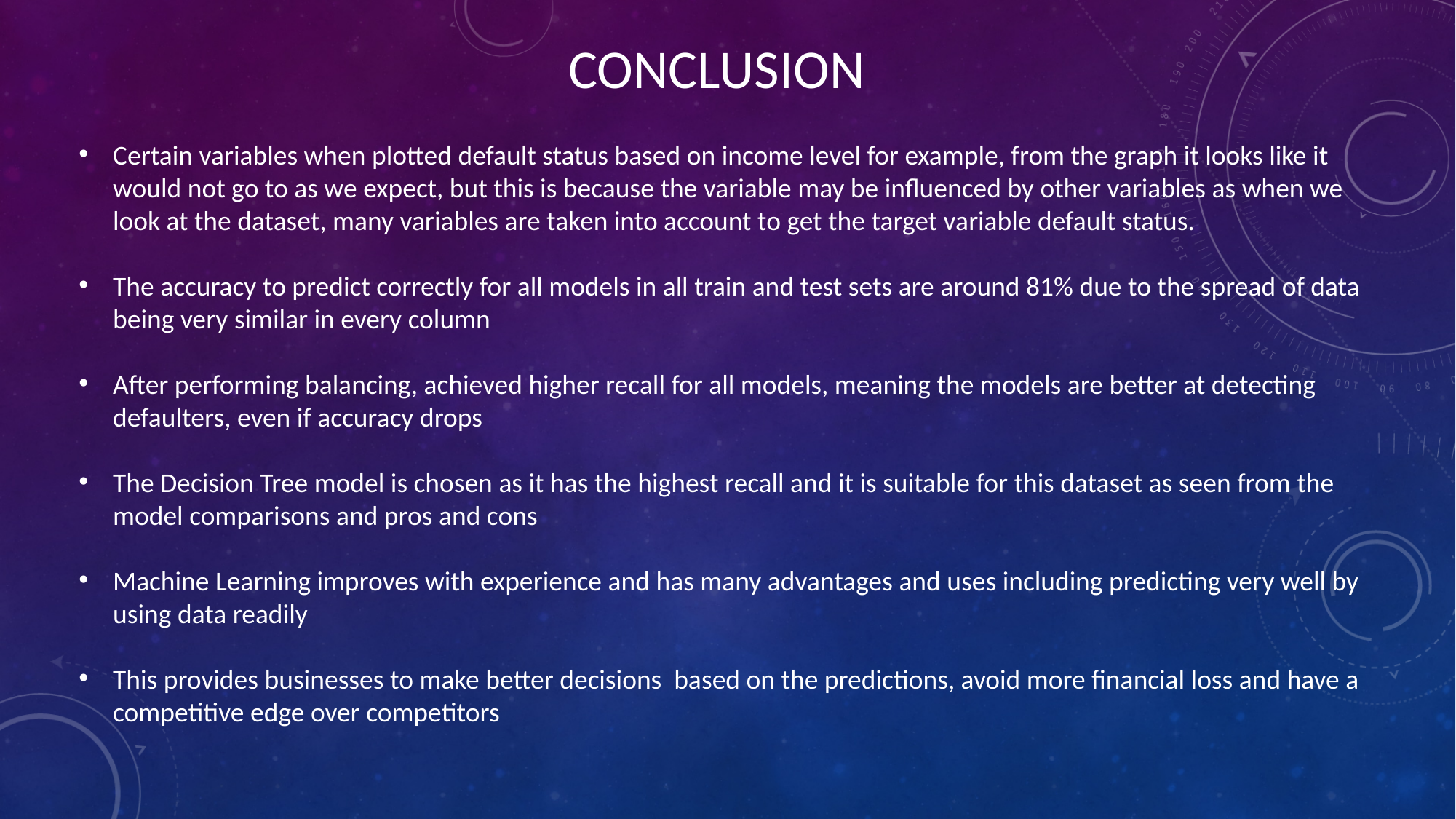

# conclusion
Certain variables when plotted default status based on income level for example, from the graph it looks like it would not go to as we expect, but this is because the variable may be influenced by other variables as when we look at the dataset, many variables are taken into account to get the target variable default status.

The accuracy to predict correctly for all models in all train and test sets are around 81% due to the spread of data being very similar in every column

After performing balancing, achieved higher recall for all models, meaning the models are better at detecting defaulters, even if accuracy drops

The Decision Tree model is chosen as it has the highest recall and it is suitable for this dataset as seen from the model comparisons and pros and cons

Machine Learning improves with experience and has many advantages and uses including predicting very well by using data readily

This provides businesses to make better decisions  based on the predictions, avoid more financial loss and have a competitive edge over competitors